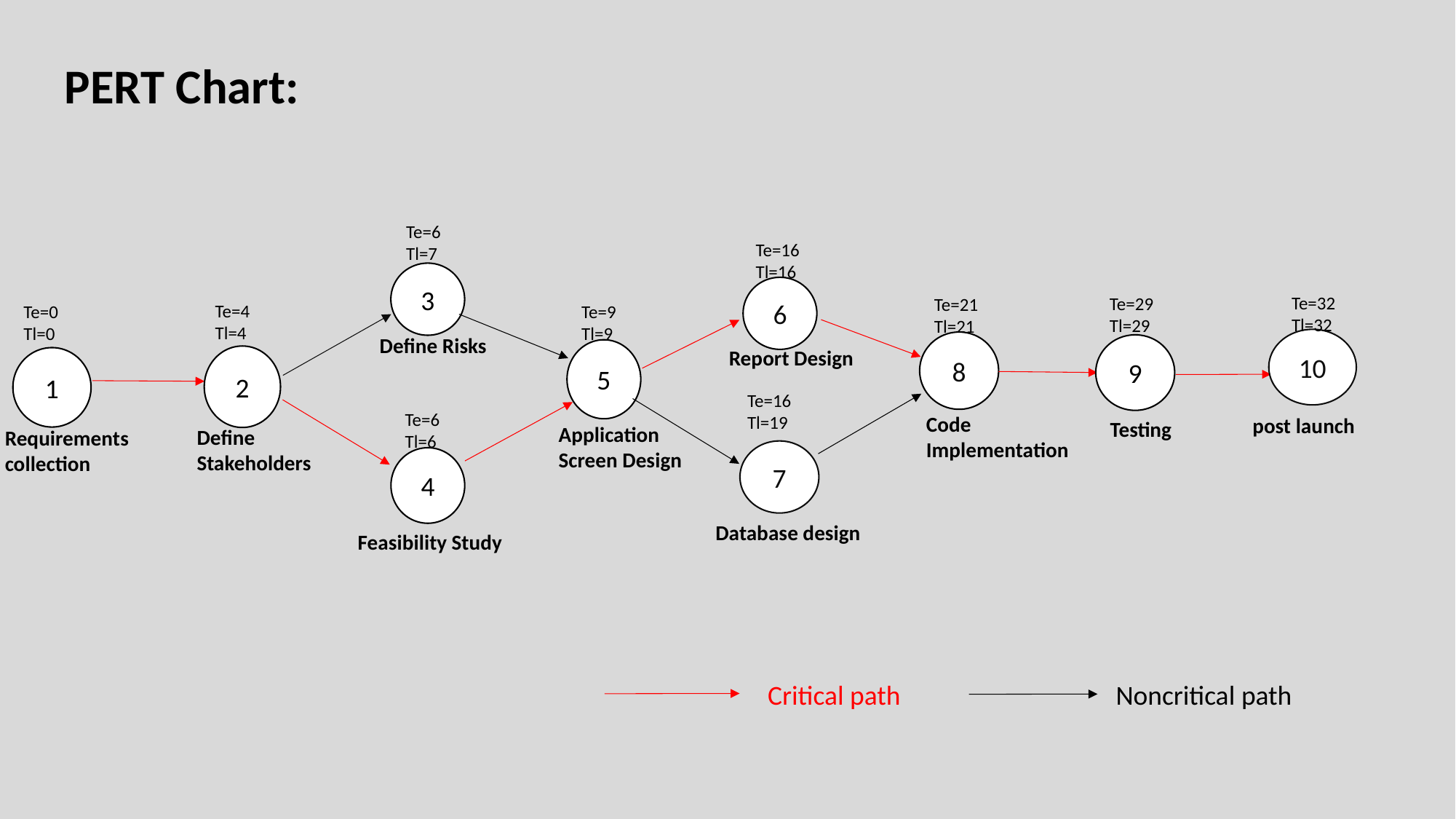

PERT Chart:
Te=6
Tl=7
Te=16
Tl=16
3
6
Te=32
Tl=32
Te=29
Tl=29
Te=21
Tl=21
Te=4
Tl=4
Te=0
Tl=0
Te=9
Tl=9
Define Risks
10
8
9
Report Design
5
2
1
Te=16
Tl=19
Te=6
Tl=6
Code Implementation
post launch
Testing
Application Screen Design
Define Stakeholders
Requirements collection

7
4
Database design
Feasibility Study
Critical path
Noncritical path